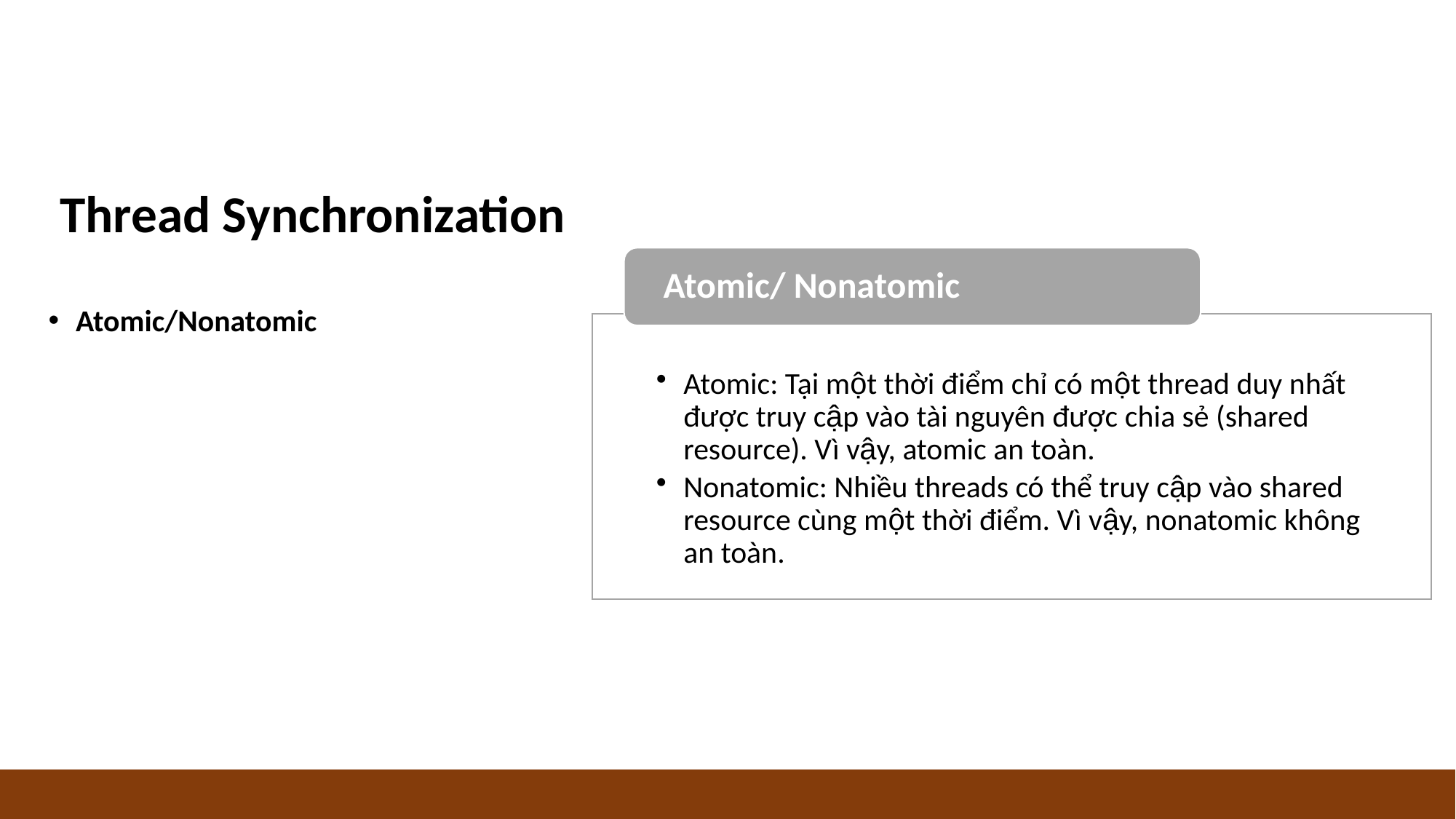

Thread Synchronization

Atomic/ Nonatomic

Atomic/Nonatomic

Atomic: Tại một thời điểm chỉ có một thread duy nhất được truy cập vào tài nguyên được chia sẻ (shared resource). Vì vậy, atomic an toàn.
Nonatomic: Nhiều threads có thể truy cập vào shared resource cùng một thời điểm. Vì vậy, nonatomic không an toàn.